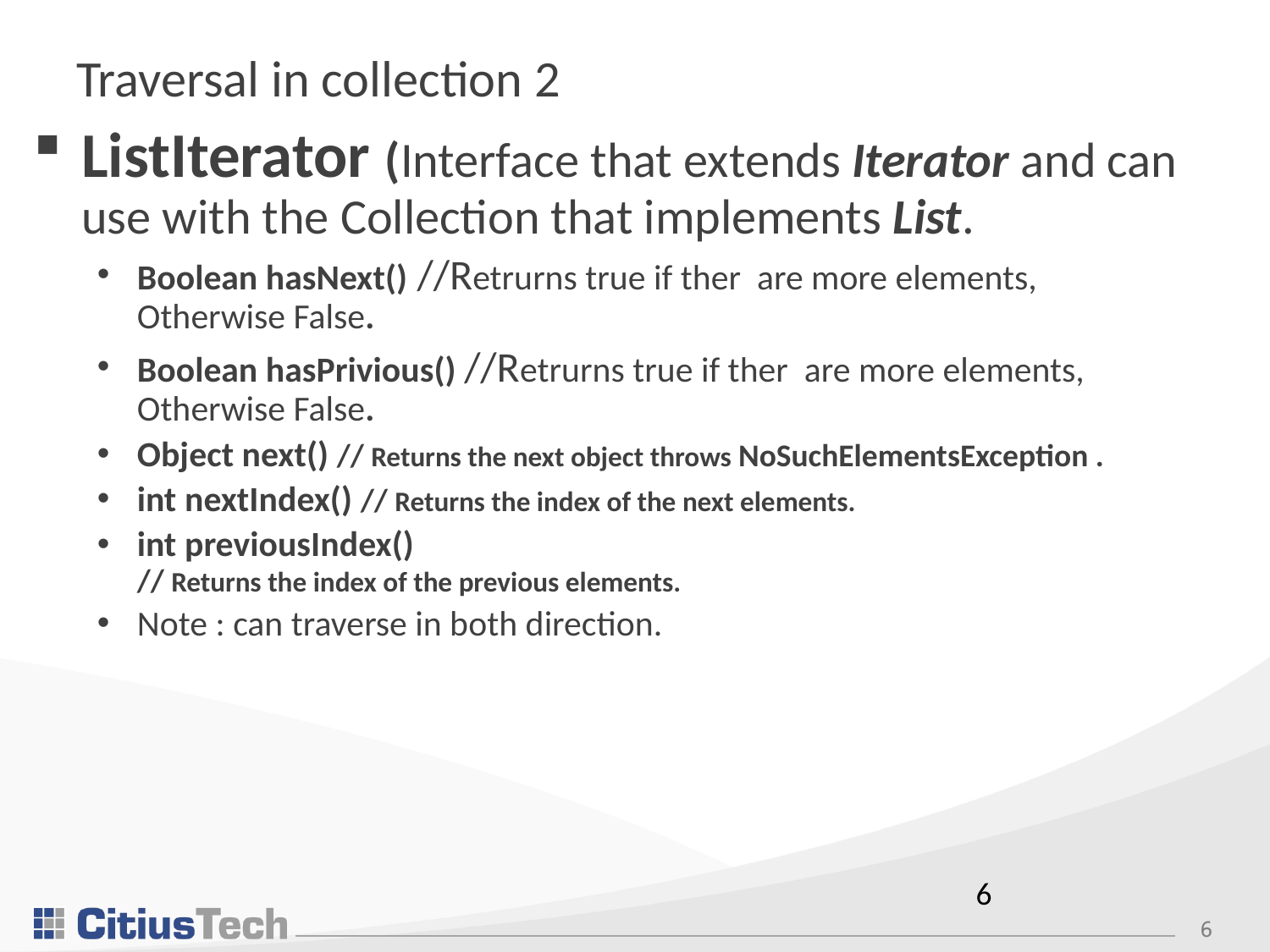

# Traversal in collection 2
ListIterator (Interface that extends Iterator and can use with the Collection that implements List.
Boolean hasNext() //Retrurns true if ther  are more elements, Otherwise False.
Boolean hasPrivious() //Retrurns true if ther  are more elements, Otherwise False.
Object next() // Returns the next object throws NoSuchElementsException .
int nextIndex() // Returns the index of the next elements.
int previousIndex()
// Returns the index of the previous elements.
Note : can traverse in both direction.

6